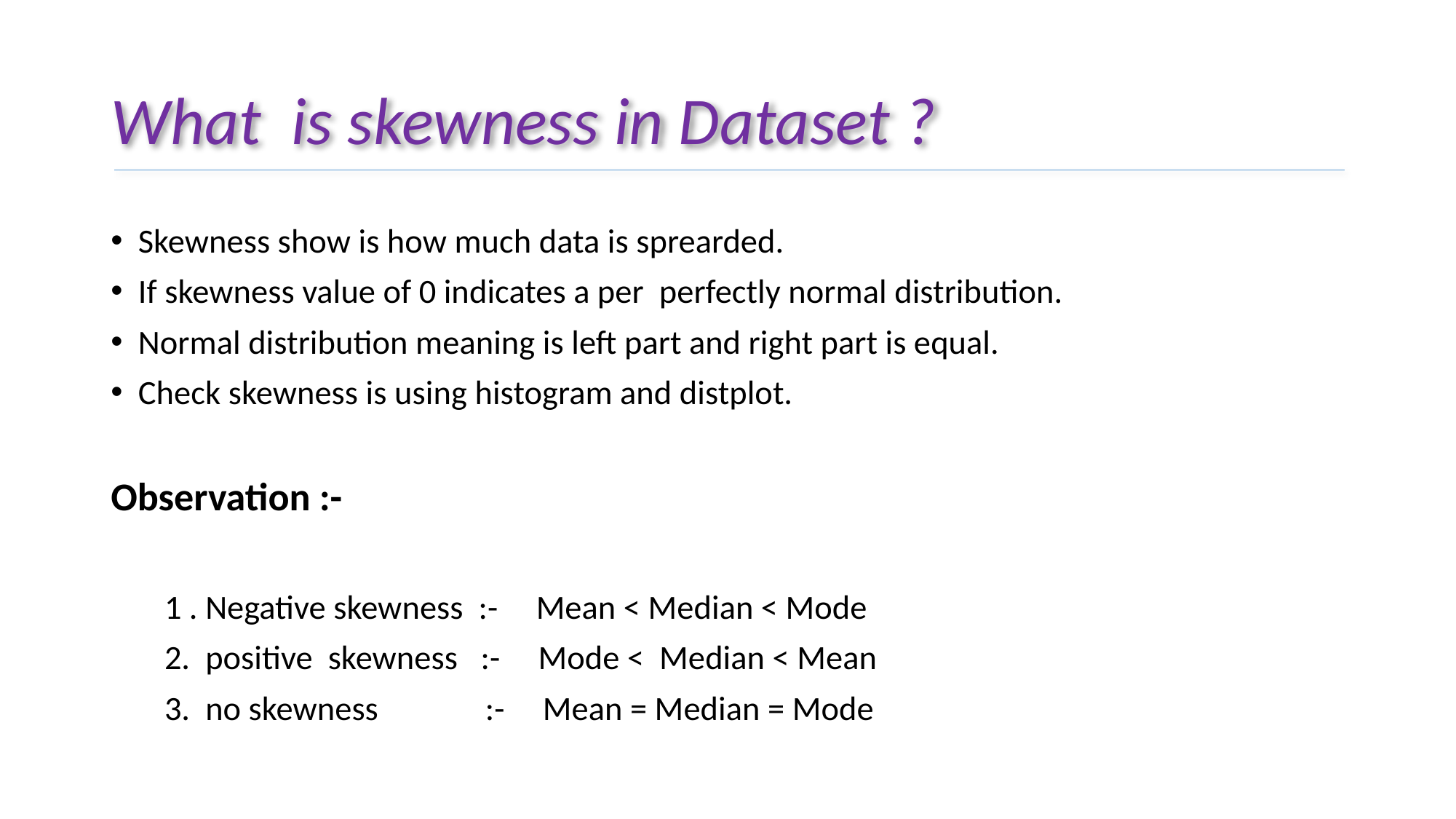

# What  is skewness in Dataset ?
Skewness show is how much data is sprearded.
If skewness value of 0 indicates a per  perfectly normal distribution.
Normal distribution meaning is left part and right part is equal.
Check skewness is using histogram and distplot.

Observation :-

       1 . Negative skewness  :-     Mean < Median < Mode
       2.  positive  skewness   :-     Mode <  Median < Mean
       3.  no skewness              :-     Mean = Median = Mode